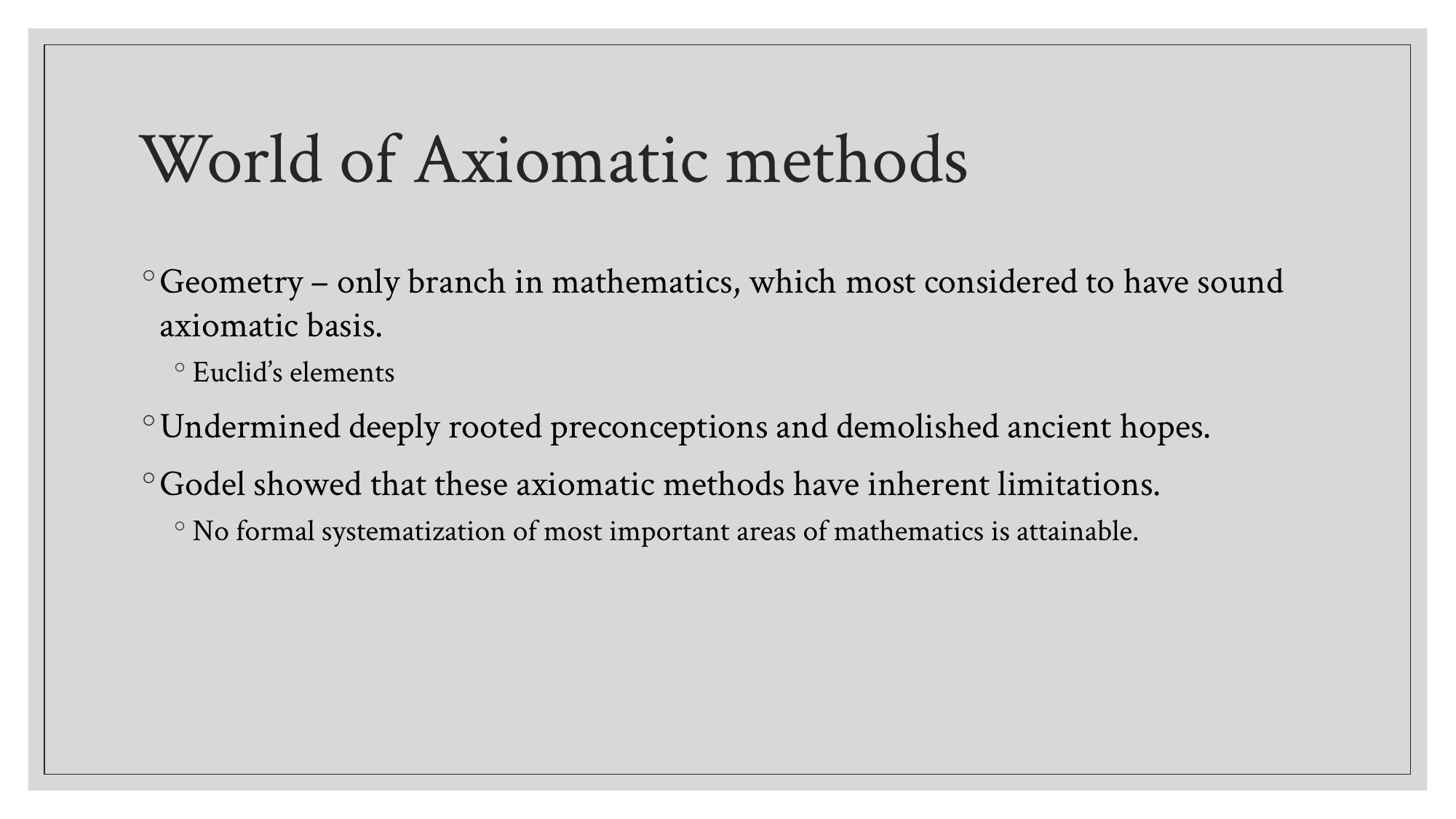

# World of Axiomatic methods
Geometry – only branch in mathematics, which most considered to have sound axiomatic basis.
Euclid’s elements
Undermined deeply rooted preconceptions and demolished ancient hopes.
Godel showed that these axiomatic methods have inherent limitations.
No formal systematization of most important areas of mathematics is attainable.